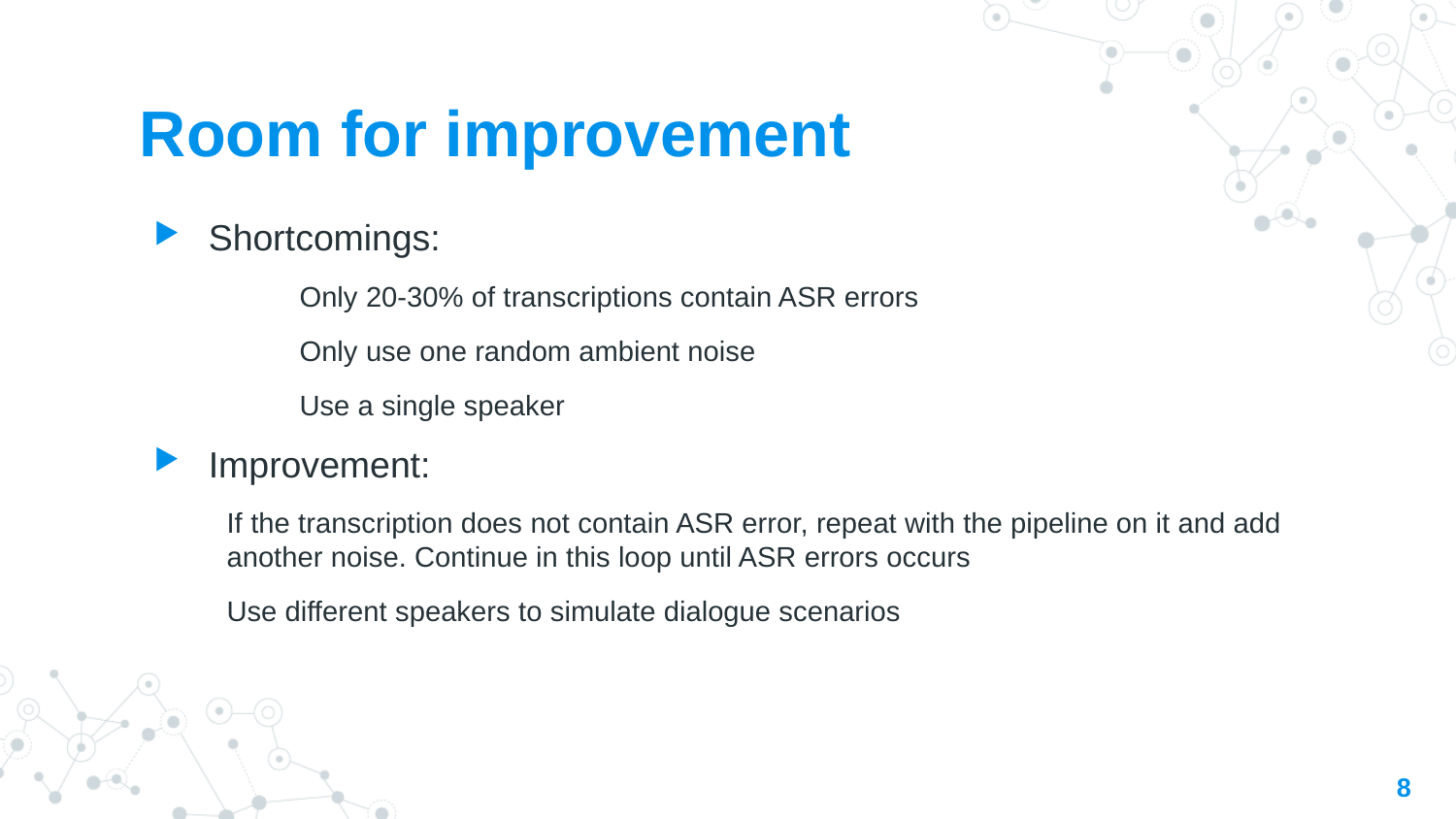

# Room for improvement
Shortcomings:
	Only 20-30% of transcriptions contain ASR errors
	Only use one random ambient noise
	Use a single speaker
Improvement:
If the transcription does not contain ASR error, repeat with the pipeline on it and add another noise. Continue in this loop until ASR errors occurs
Use different speakers to simulate dialogue scenarios

8